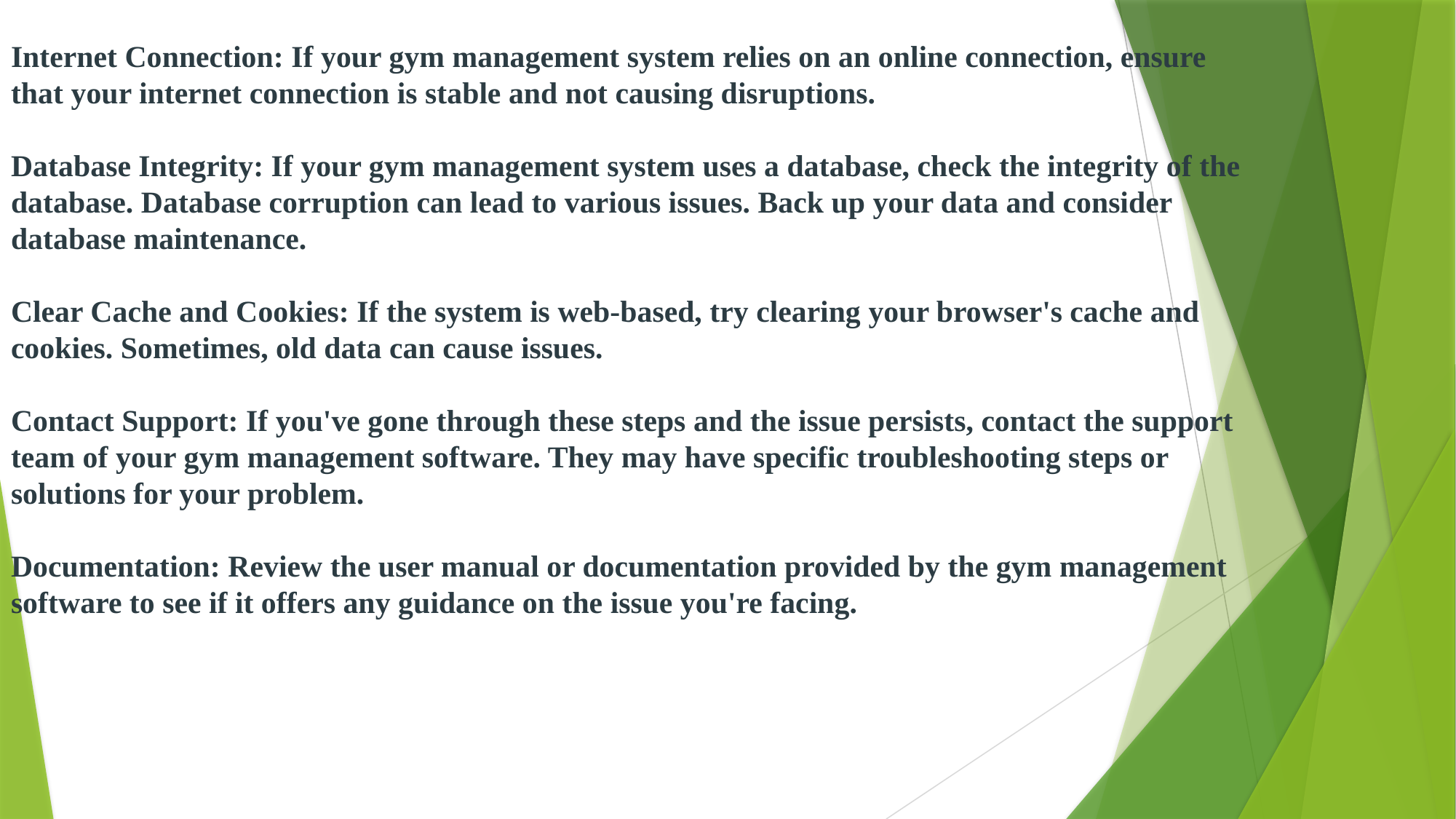

# Internet Connection: If your gym management system relies on an online connection, ensure that your internet connection is stable and not causing disruptions. Database Integrity: If your gym management system uses a database, check the integrity of the database. Database corruption can lead to various issues. Back up your data and consider database maintenance. Clear Cache and Cookies: If the system is web-based, try clearing your browser's cache and cookies. Sometimes, old data can cause issues. Contact Support: If you've gone through these steps and the issue persists, contact the support team of your gym management software. They may have specific troubleshooting steps or solutions for your problem. Documentation: Review the user manual or documentation provided by the gym management software to see if it offers any guidance on the issue you're facing.